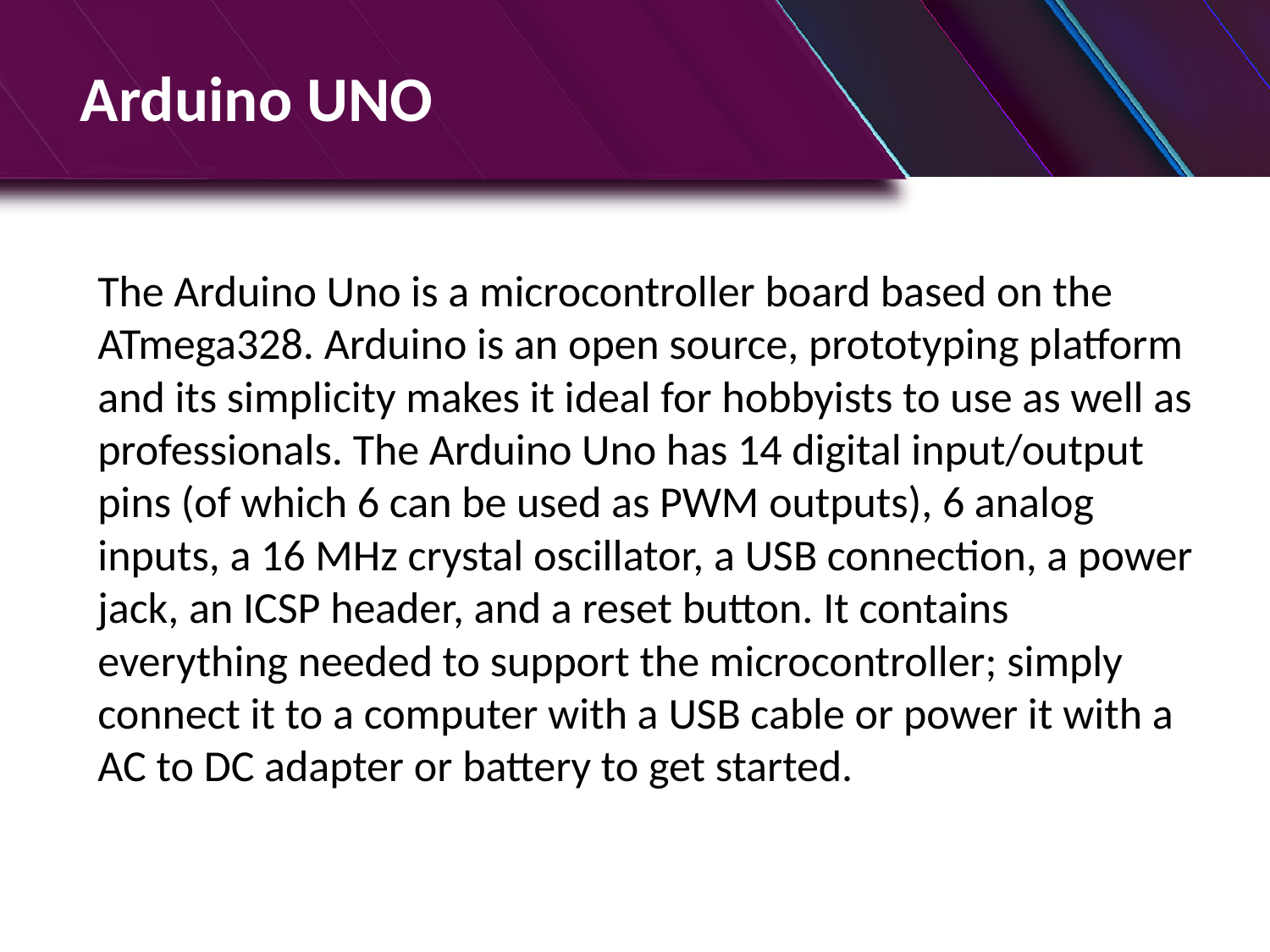

# Arduino UNO
The Arduino Uno is a microcontroller board based on the ATmega328. Arduino is an open source, prototyping platform and its simplicity makes it ideal for hobbyists to use as well as professionals. The Arduino Uno has 14 digital input/output pins (of which 6 can be used as PWM outputs), 6 analog inputs, a 16 MHz crystal oscillator, a USB connection, a power jack, an ICSP header, and a reset button. It contains everything needed to support the microcontroller; simply connect it to a computer with a USB cable or power it with a AC to DC adapter or battery to get started.